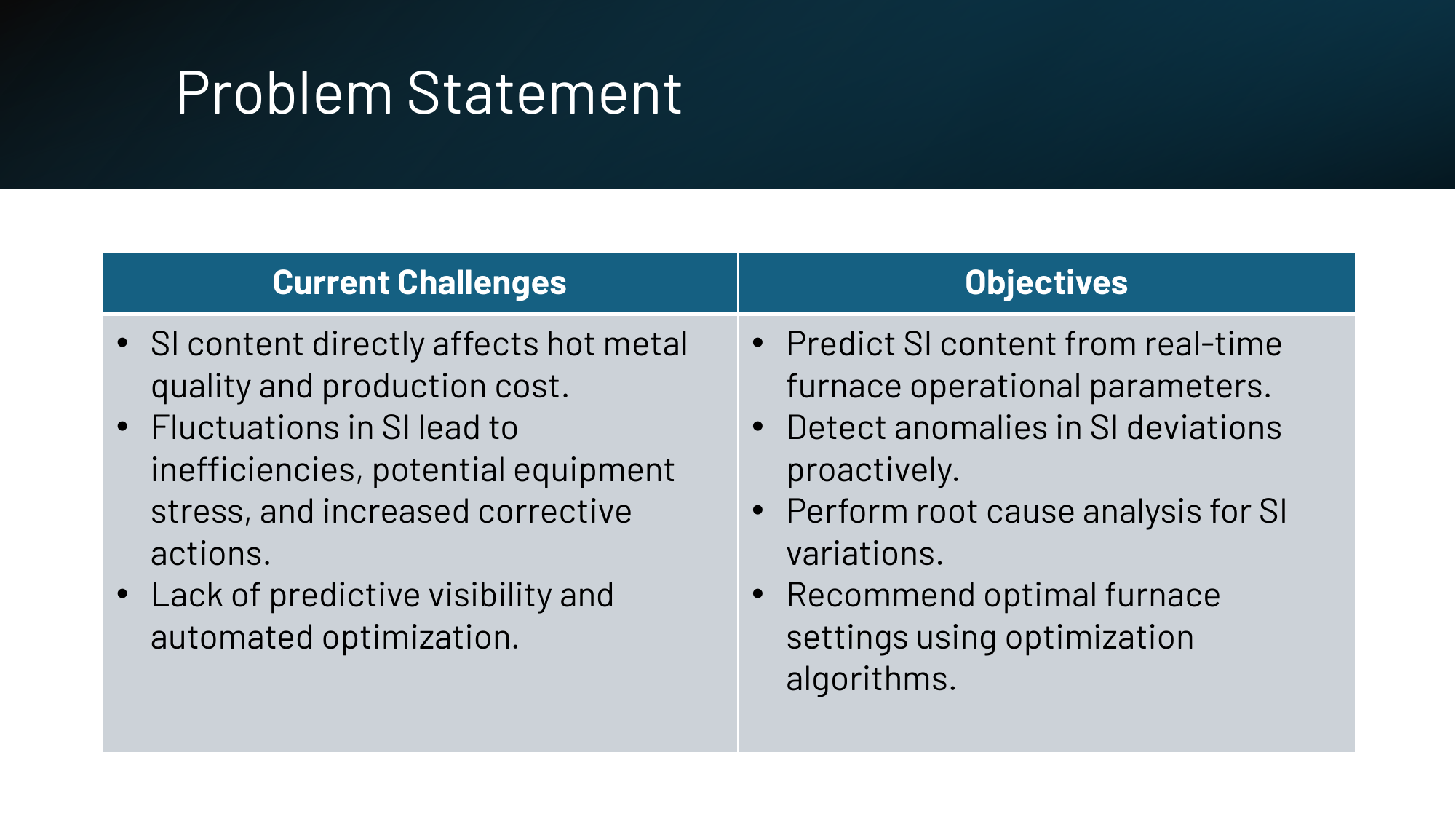

# Problem Statement
| Current Challenges | Objectives |
| --- | --- |
| SI content directly affects hot metal quality and production cost. Fluctuations in SI lead to inefficiencies, potential equipment stress, and increased corrective actions. Lack of predictive visibility and automated optimization. | Predict SI content from real-time furnace operational parameters. Detect anomalies in SI deviations proactively. Perform root cause analysis for SI variations. Recommend optimal furnace settings using optimization algorithms. |